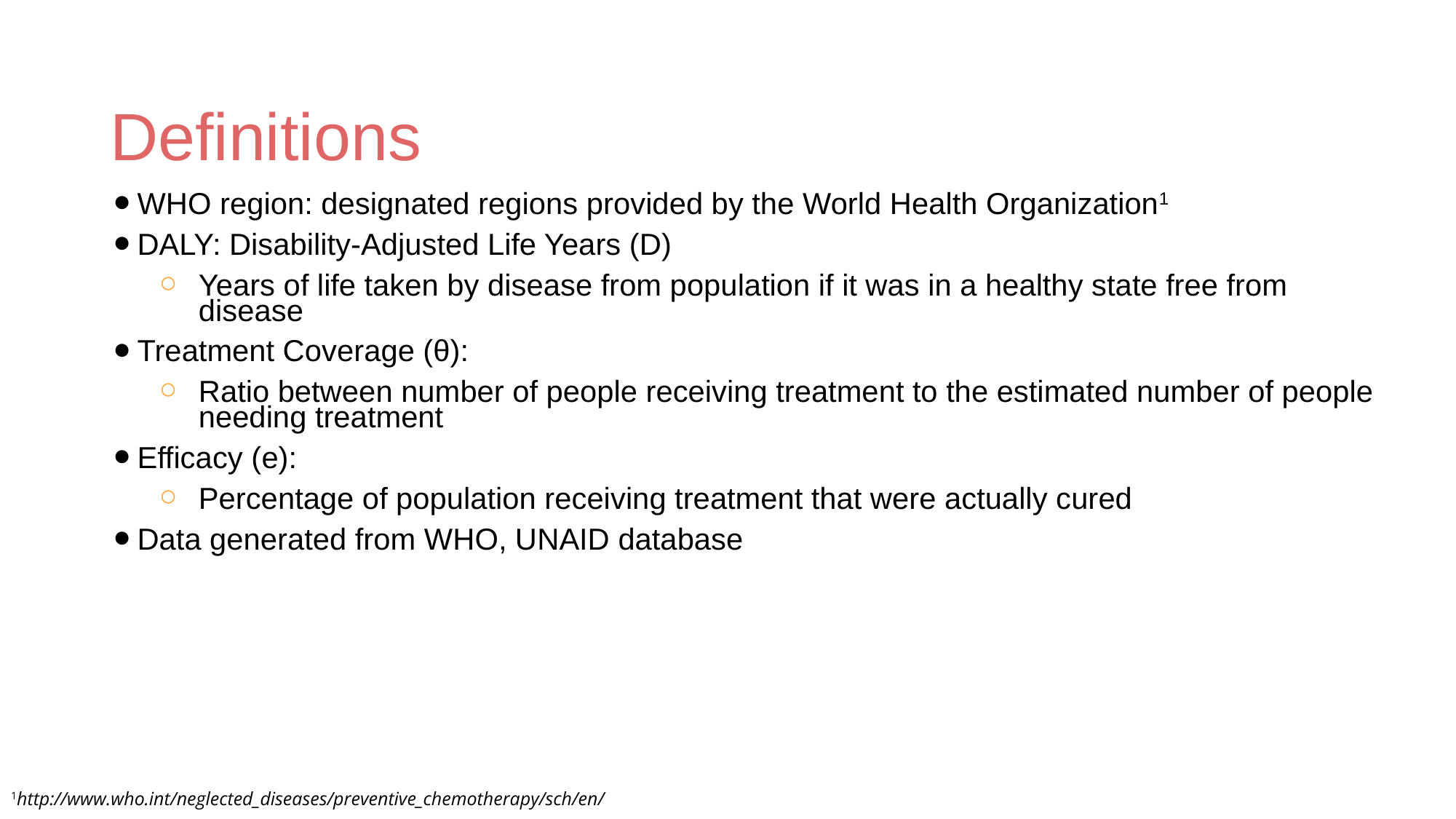

# Definitions
WHO region: designated regions provided by the World Health Organization1
DALY: Disability-Adjusted Life Years (D)
Years of life taken by disease from population if it was in a healthy state free from disease
Treatment Coverage (θ):
Ratio between number of people receiving treatment to the estimated number of people needing treatment
Efficacy (e):
Percentage of population receiving treatment that were actually cured
Data generated from WHO, UNAID database
1http://www.who.int/neglected_diseases/preventive_chemotherapy/sch/en/